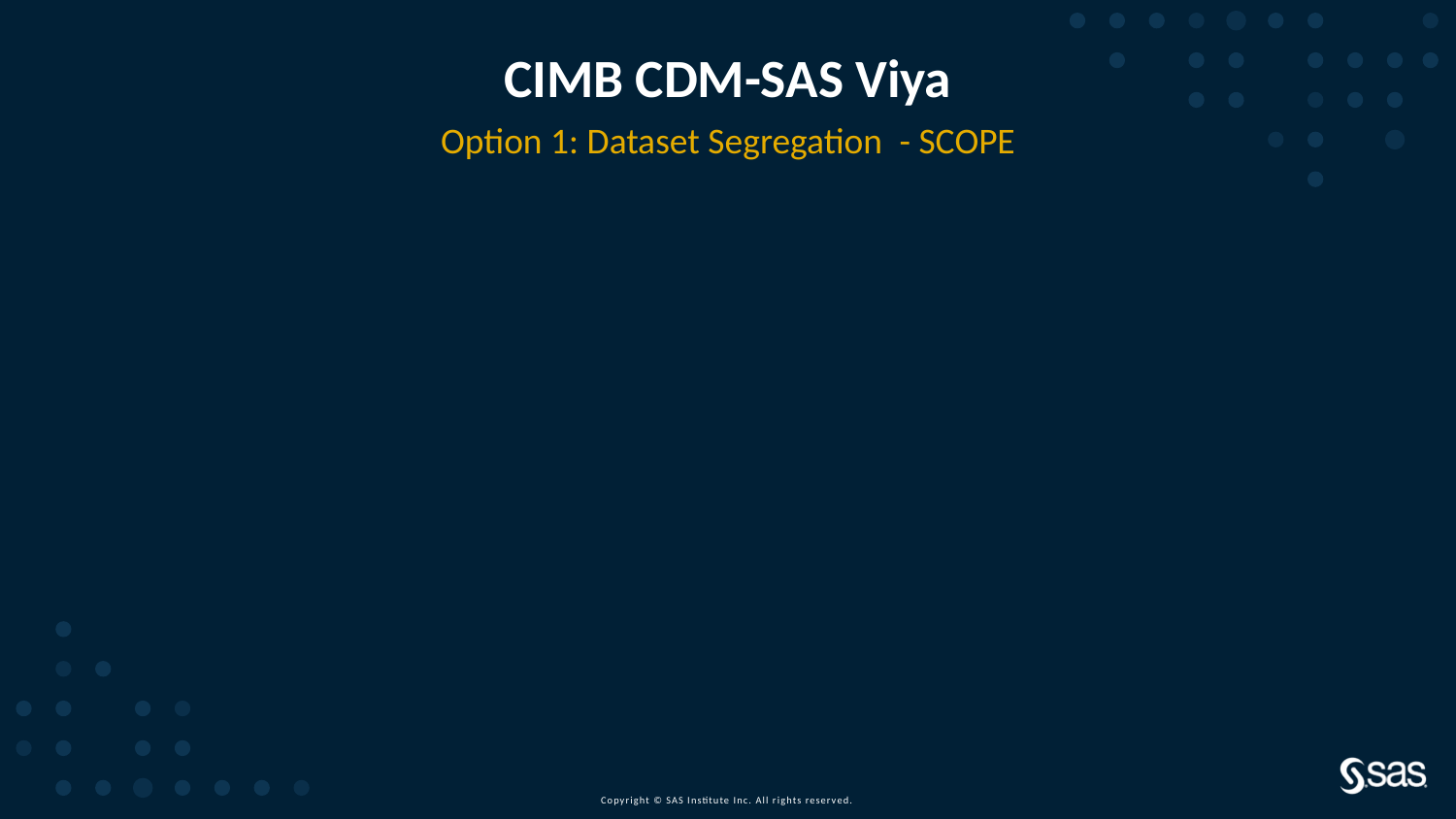

# CIMB CDM-SAS Viya
Option 1: Dataset Segregation  - SCOPE